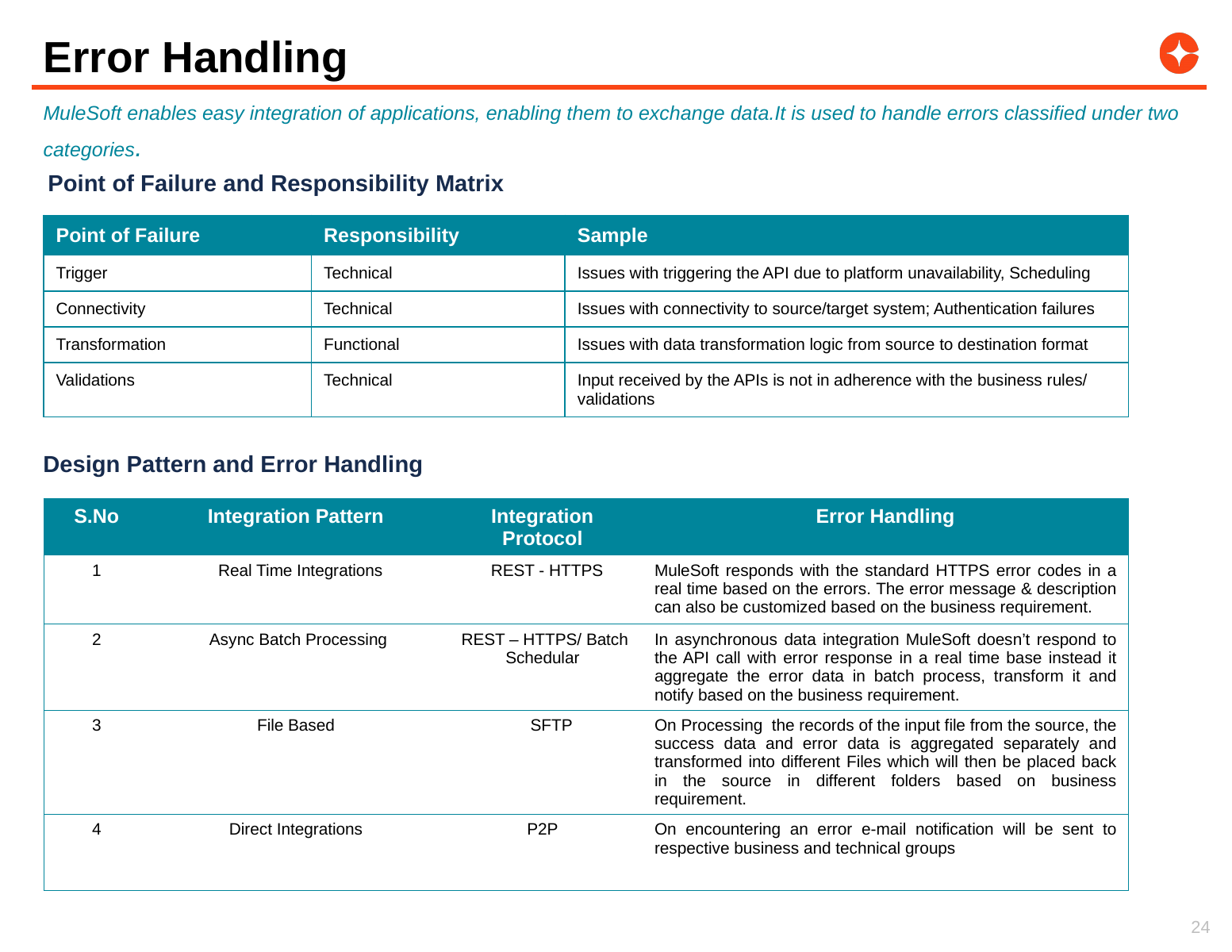

# Error Handling
MuleSoft enables easy integration of applications, enabling them to exchange data.It is used to handle errors classified under two categories.

Point of Failure and Responsibility Matrix

| Point of Failure | Responsibility | Sample |
| --- | --- | --- |
| Trigger | Technical | Issues with triggering the API due to platform unavailability, Scheduling |
| Connectivity | Technical | Issues with connectivity to source/target system; Authentication failures |
| Transformation | Functional | Issues with data transformation logic from source to destination format |
| Validations | Technical | Input received by the APIs is not in adherence with the business rules/ validations |
Design Pattern and Error Handling

| S.No | Integration Pattern | Integration Protocol | Error Handling |
| --- | --- | --- | --- |
| 1 | Real Time Integrations | REST - HTTPS | MuleSoft responds with the standard HTTPS error codes in a real time based on the errors. The error message & description can also be customized based on the business requirement. |
| 2 | Async Batch Processing | REST – HTTPS/ Batch Schedular | In asynchronous data integration MuleSoft doesn’t respond to the API call with error response in a real time base instead it aggregate the error data in batch process, transform it and notify based on the business requirement. |
| 3 | File Based | SFTP | On Processing the records of the input file from the source, the success data and error data is aggregated separately and transformed into different Files which will then be placed back in the source in different folders based on business requirement. |
| 4 | Direct Integrations | P2P | On encountering an error e-mail notification will be sent to respective business and technical groups |

24